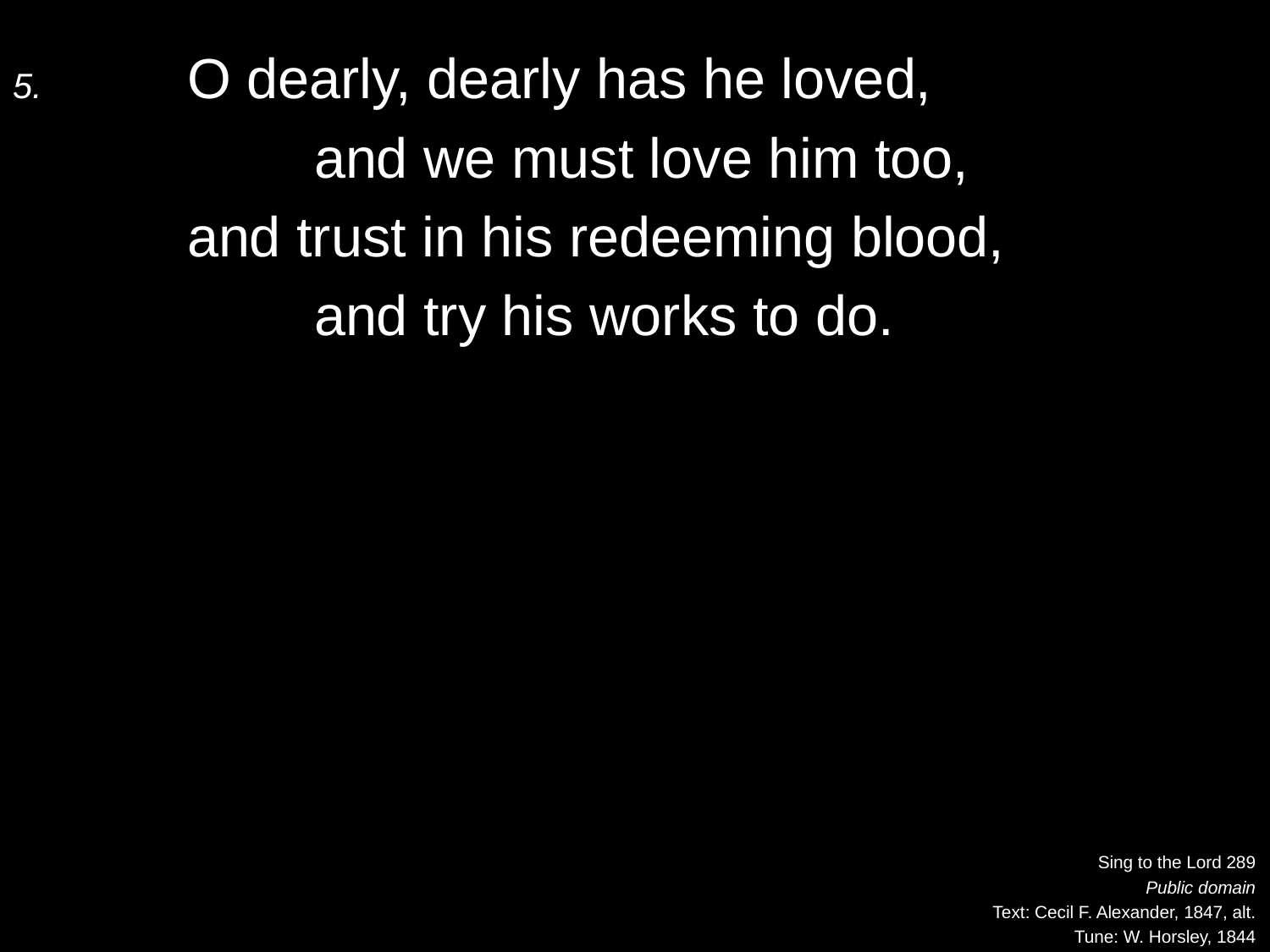

5.	O dearly, dearly has he loved,
		and we must love him too,
	and trust in his redeeming blood,
		and try his works to do.
Sing to the Lord 289
Public domain
Text: Cecil F. Alexander, 1847, alt.
Tune: W. Horsley, 1844